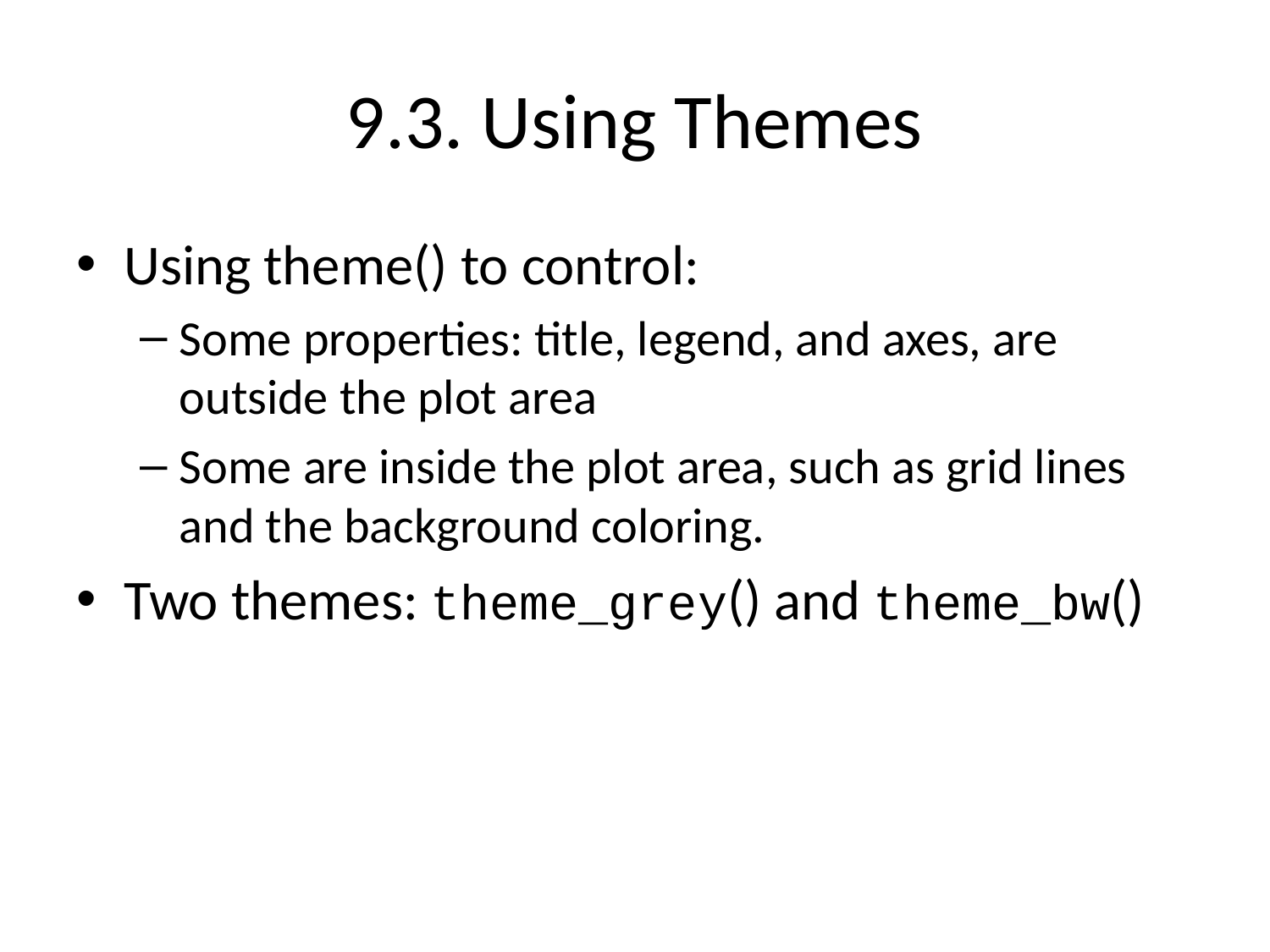

# 9.3. Using Themes
Using theme() to control:
Some properties: title, legend, and axes, are outside the plot area
Some are inside the plot area, such as grid lines and the background coloring.
Two themes: theme_grey() and theme_bw()